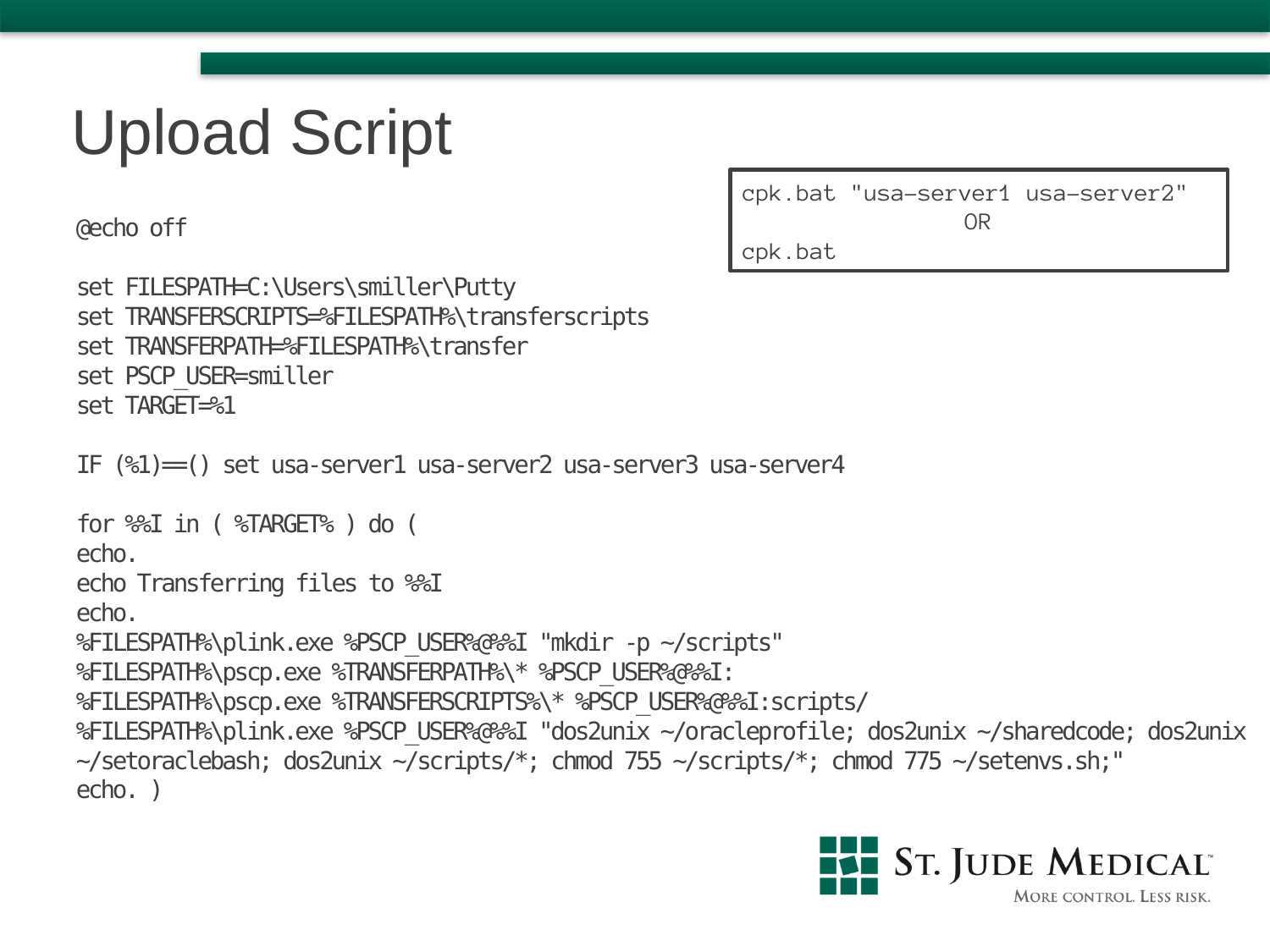

Upload Script
cpk.bat "usa-server1 usa-server2"
OR
cpk.bat
@echo off

set FILESPATH=C:\Users\smiller\Putty
set TRANSFERSCRIPTS=%FILESPATH%\transferscripts
set TRANSFERPATH=%FILESPATH%\transfer
set PSCP_USER=smiller
set TARGET=%1

IF (%1)==() set usa-server1 usa-server2 usa-server3 usa-server4

for %%I in ( %TARGET% ) do (
echo.
echo Transferring files to %%I
echo.
%FILESPATH%\plink.exe %PSCP_USER%@%%I "mkdir -p ~/scripts"
%FILESPATH%\pscp.exe %TRANSFERPATH%\* %PSCP_USER%@%%I:
%FILESPATH%\pscp.exe %TRANSFERSCRIPTS%\* %PSCP_USER%@%%I:scripts/
%FILESPATH%\plink.exe %PSCP_USER%@%%I "dos2unix ~/oracleprofile; dos2unix ~/sharedcode; dos2unix ~/setoraclebash; dos2unix ~/scripts/*; chmod 755 ~/scripts/*; chmod 775 ~/setenvs.sh;"
echo. )